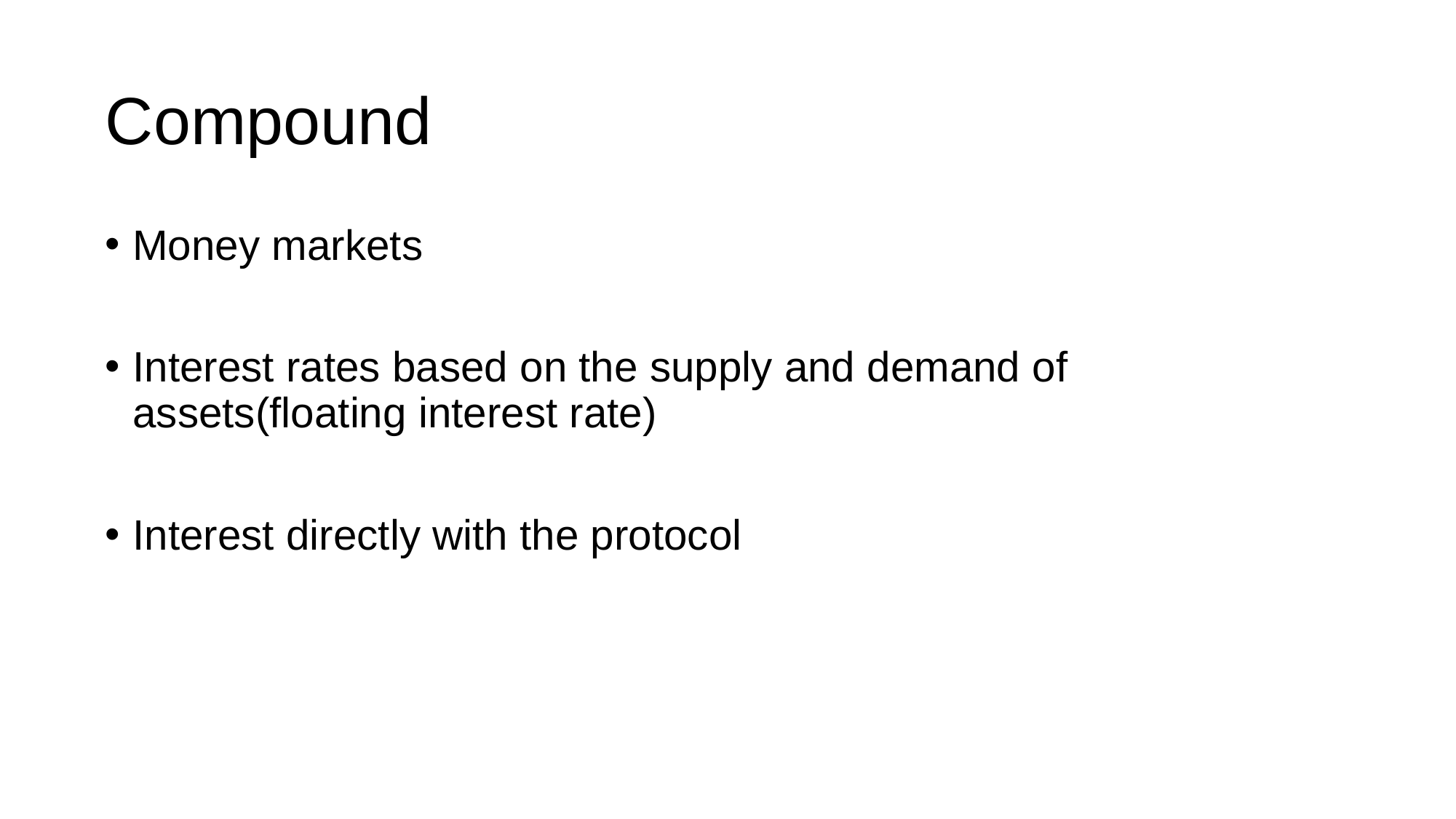

# Compound
Money markets

Interest rates based on the supply and demand of assets(floating interest rate)

Interest directly with the protocol